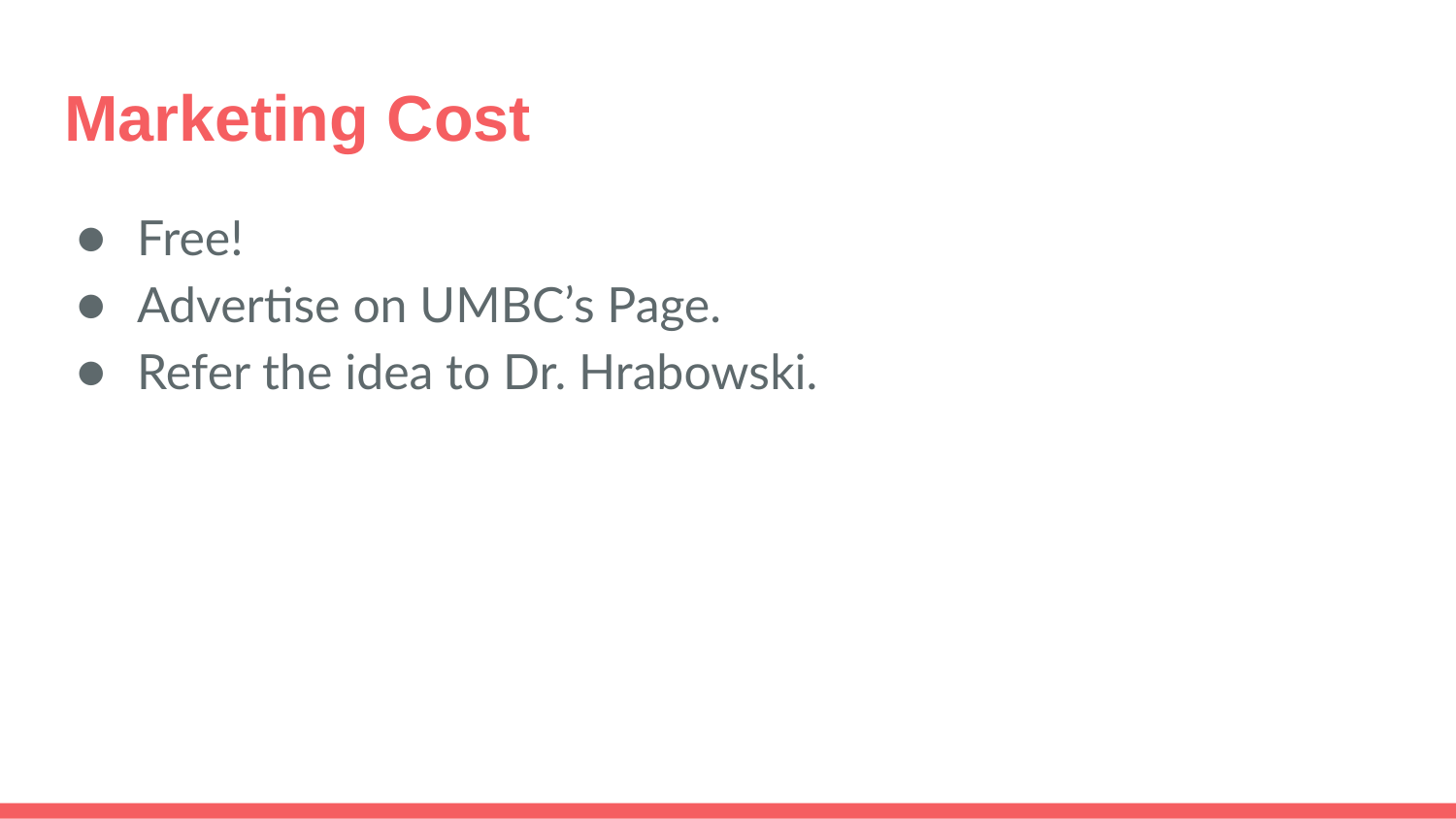

# Marketing Cost
Free!
Advertise on UMBC’s Page.
Refer the idea to Dr. Hrabowski.